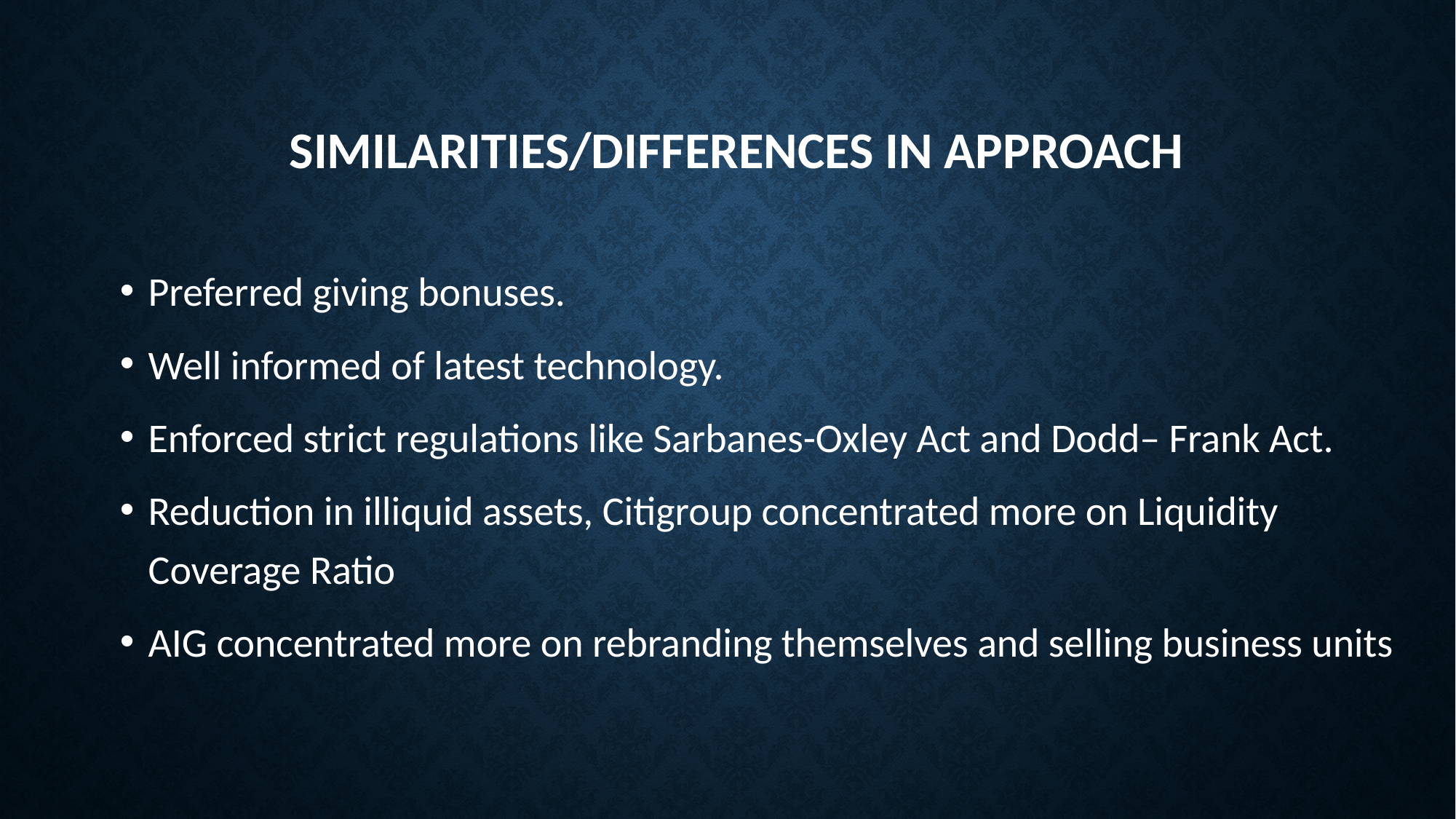

# Similarities/DIFFERENCES in approach
Preferred giving bonuses.
Well informed of latest technology.
Enforced strict regulations like Sarbanes-Oxley Act and Dodd– Frank Act.
Reduction in illiquid assets, Citigroup concentrated more on Liquidity Coverage Ratio
AIG concentrated more on rebranding themselves and selling business units